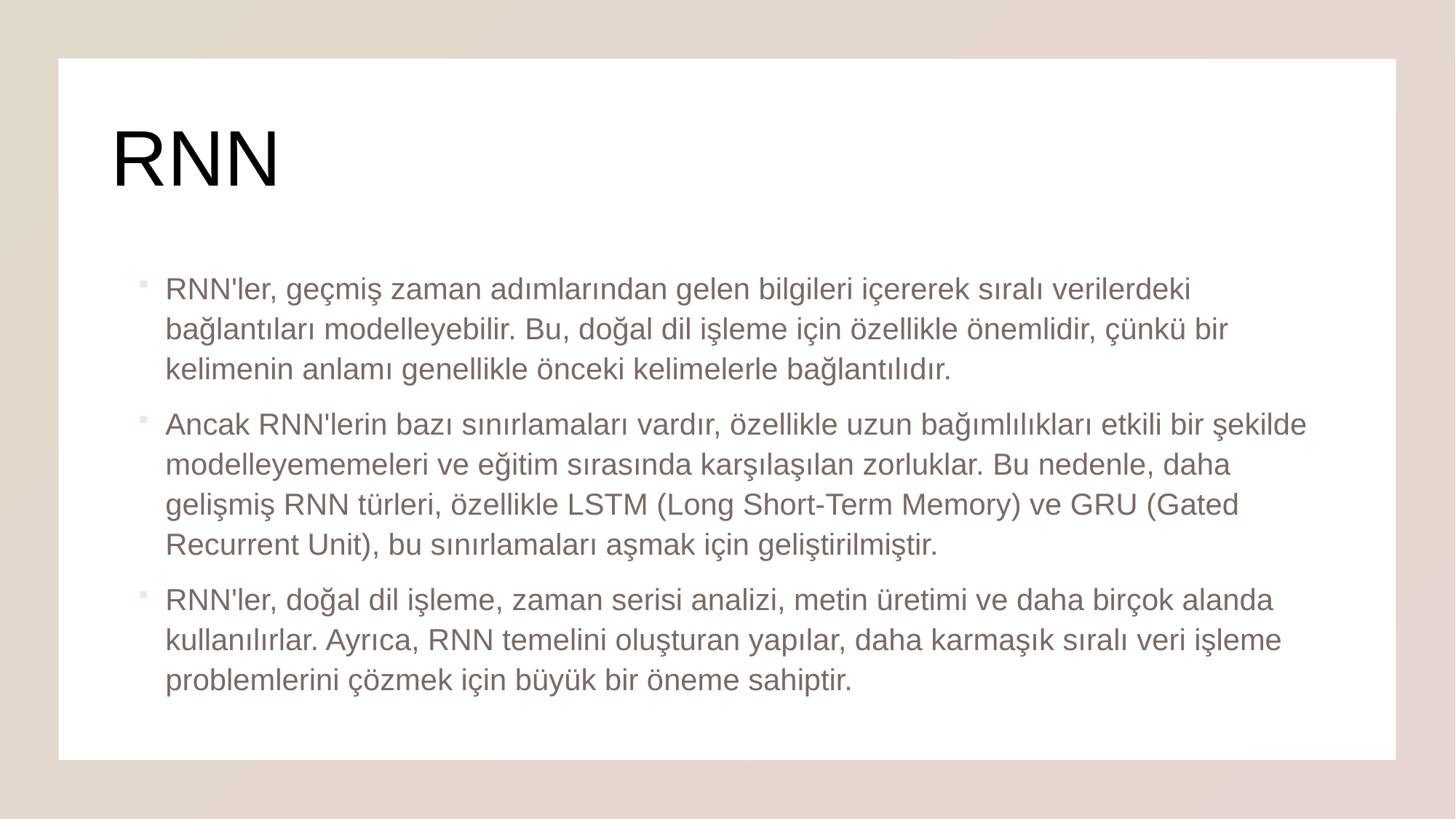

# RNN
RNN'ler, geçmiş zaman adımlarından gelen bilgileri içererek sıralı verilerdeki bağlantıları modelleyebilir. Bu, doğal dil işleme için özellikle önemlidir, çünkü bir kelimenin anlamı genellikle önceki kelimelerle bağlantılıdır.
Ancak RNN'lerin bazı sınırlamaları vardır, özellikle uzun bağımlılıkları etkili bir şekilde modelleyememeleri ve eğitim sırasında karşılaşılan zorluklar. Bu nedenle, daha gelişmiş RNN türleri, özellikle LSTM (Long Short-Term Memory) ve GRU (Gated Recurrent Unit), bu sınırlamaları aşmak için geliştirilmiştir.
RNN'ler, doğal dil işleme, zaman serisi analizi, metin üretimi ve daha birçok alanda kullanılırlar. Ayrıca, RNN temelini oluşturan yapılar, daha karmaşık sıralı veri işleme problemlerini çözmek için büyük bir öneme sahiptir.